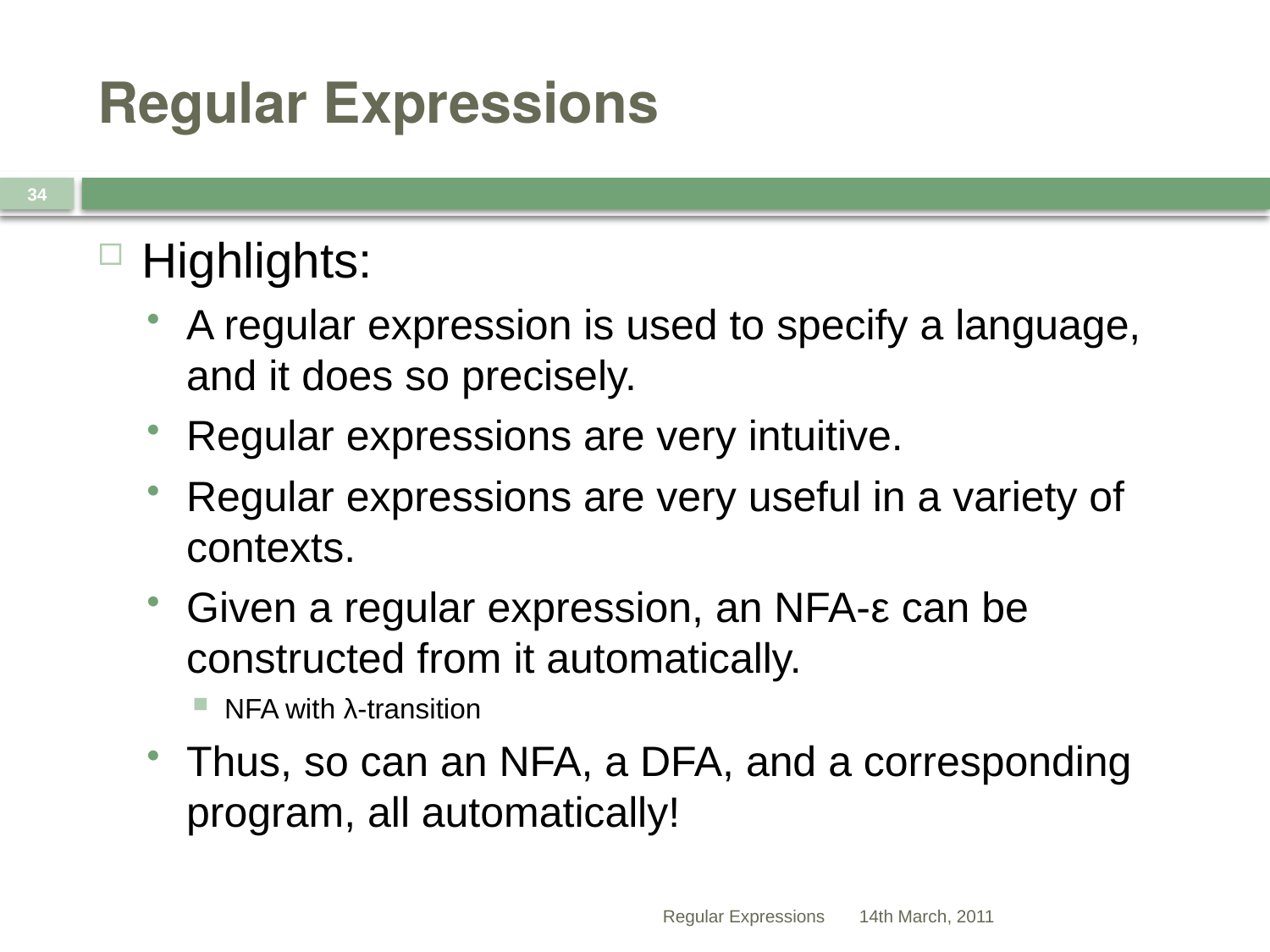

# Regular Expressions
34
Highlights:
A regular expression is used to specify a language, and it does so precisely.
Regular expressions are very intuitive.
Regular expressions are very useful in a variety of contexts.
Given a regular expression, an NFA-ε can be constructed from it automatically.
NFA with λ-transition
Thus, so can an NFA, a DFA, and a corresponding program, all automatically!

Regular Expressions
14th March, 2011